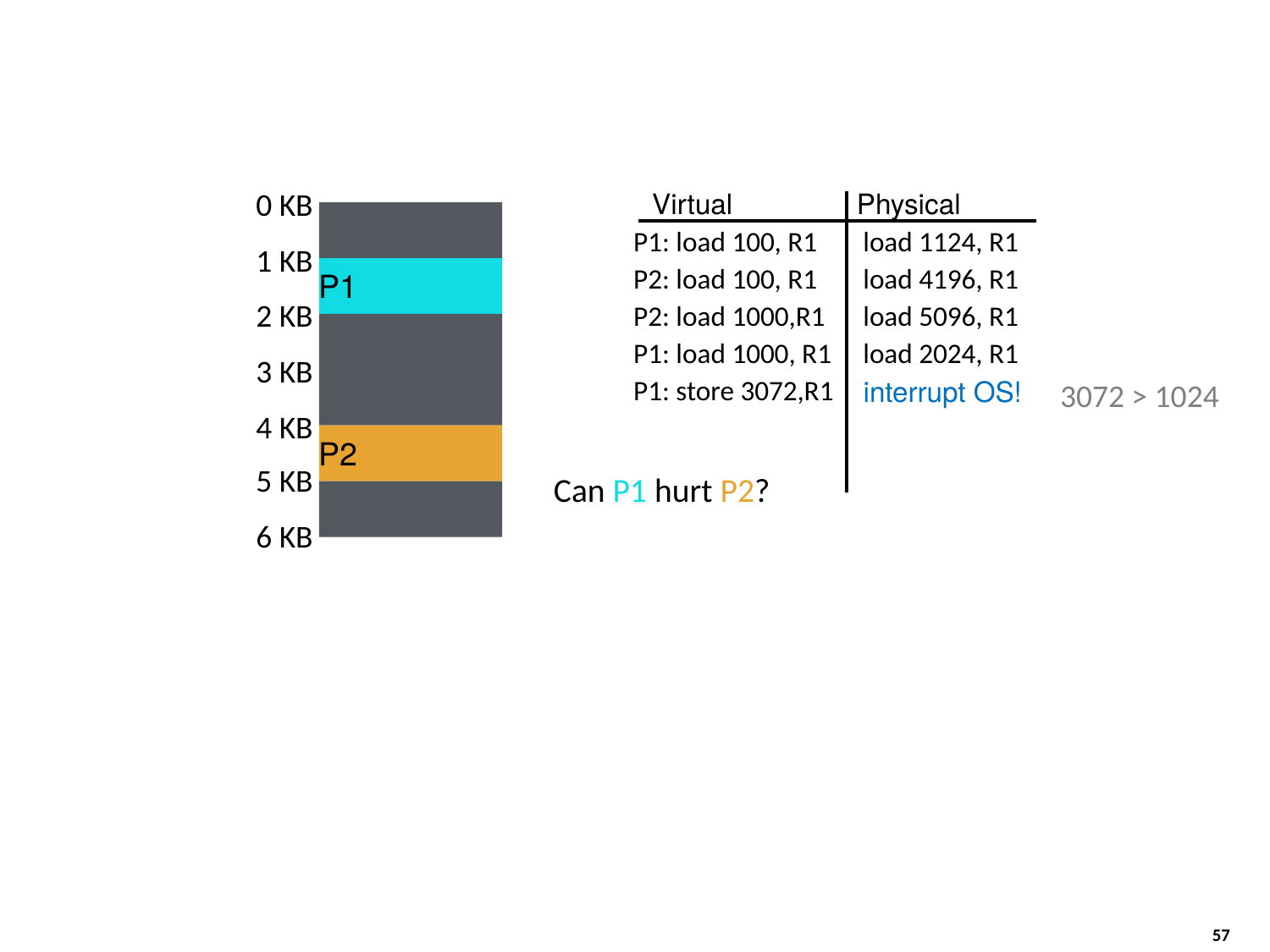

0 KB
Virtual
Physical

P1: load 100, R1
 load 1124, R1

1 KB
P2: load 100, R1
 load 4196, R1
P1
2 KB
P2: load 1000,R1
 load 5096, R1

P1: load 1000, R1
 load 2024, R1
3 KB
P1: store 3072,R1

3072 > 1024
interrupt OS!
4 KB
P2
5 KB
Can P1 hurt P2?

6 KB